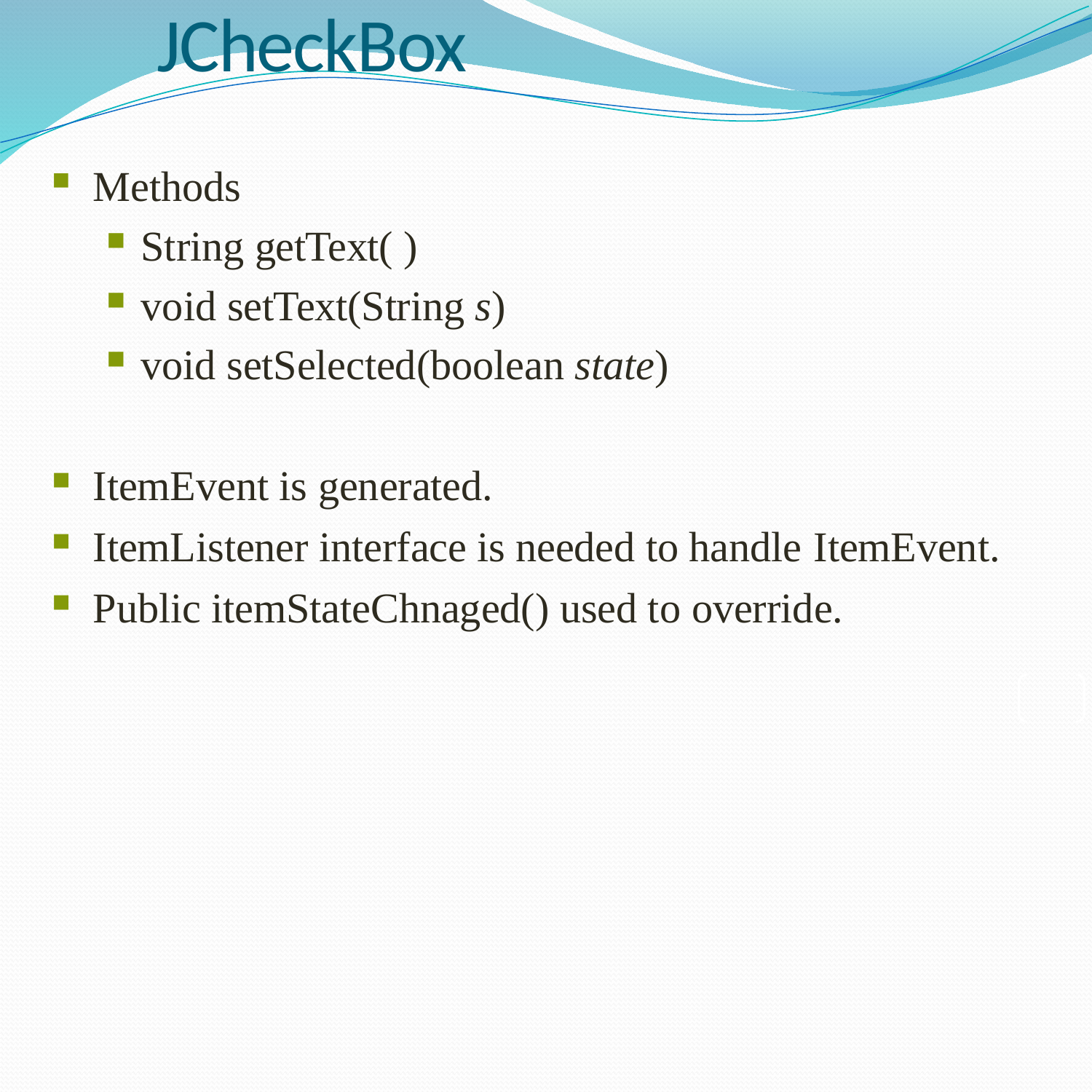

# JCheckBox
Methods
String getText( )
void setText(String s)
void setSelected(boolean state)

ItemEvent is generated.
ItemListener interface is needed to handle ItemEvent.
Public itemStateChnaged() used to override.